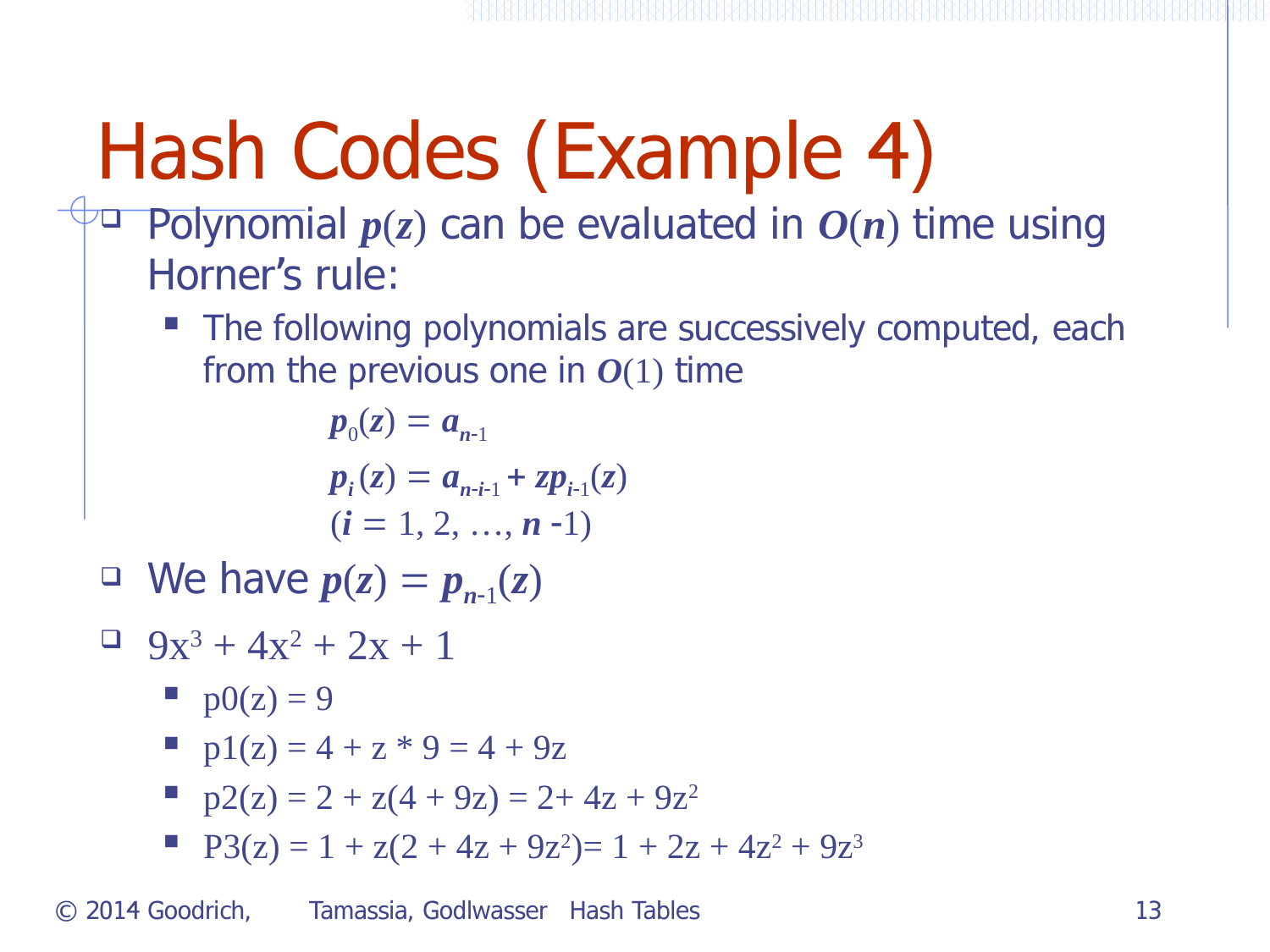

# Hash Codes (Example 4)
Polynomial p(z) can be evaluated in O(n) time using Horner’s rule:
The following polynomials are successively computed, each from the previous one in O(1) time
		p0(z) = an−1
		pi (z) = an−i−1 + zpi−1(z)
 	(i = 1, 2, …, n −1)
We have p(z) = pn−1(z)
9x3 + 4x2 + 2x + 1
p0(z) = 9
p1(z) = 4 + z * 9 = 4 + 9z
p2(z) = 2 + z(4 + 9z) = 2+ 4z + 9z2
P3(z) = 1 + z(2 + 4z + 9z2)= 1 + 2z + 4z2 + 9z3

© 2014 Goodrich, 	Tamassia, Godlwasser
Hash Tables
13